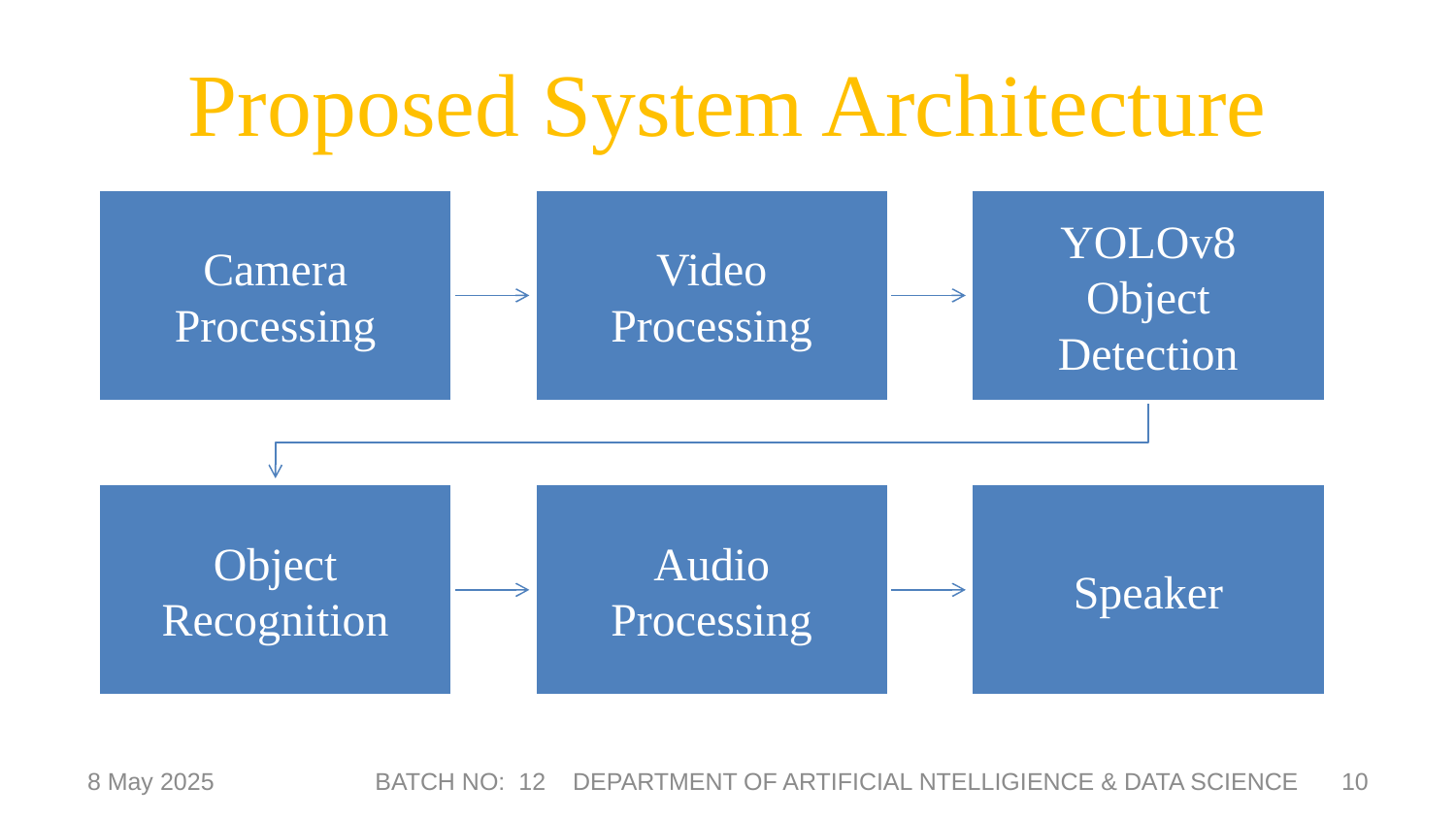

# Proposed System Architecture

Camera Processing

Video Processing

YOLOv8 Object Detection

Object Recognition

Audio Processing
Speaker

8 May 2025
10
BATCH NO:  12    DEPARTMENT OF ARTIFICIAL NTELLIGIENCE & DATA SCIENCE